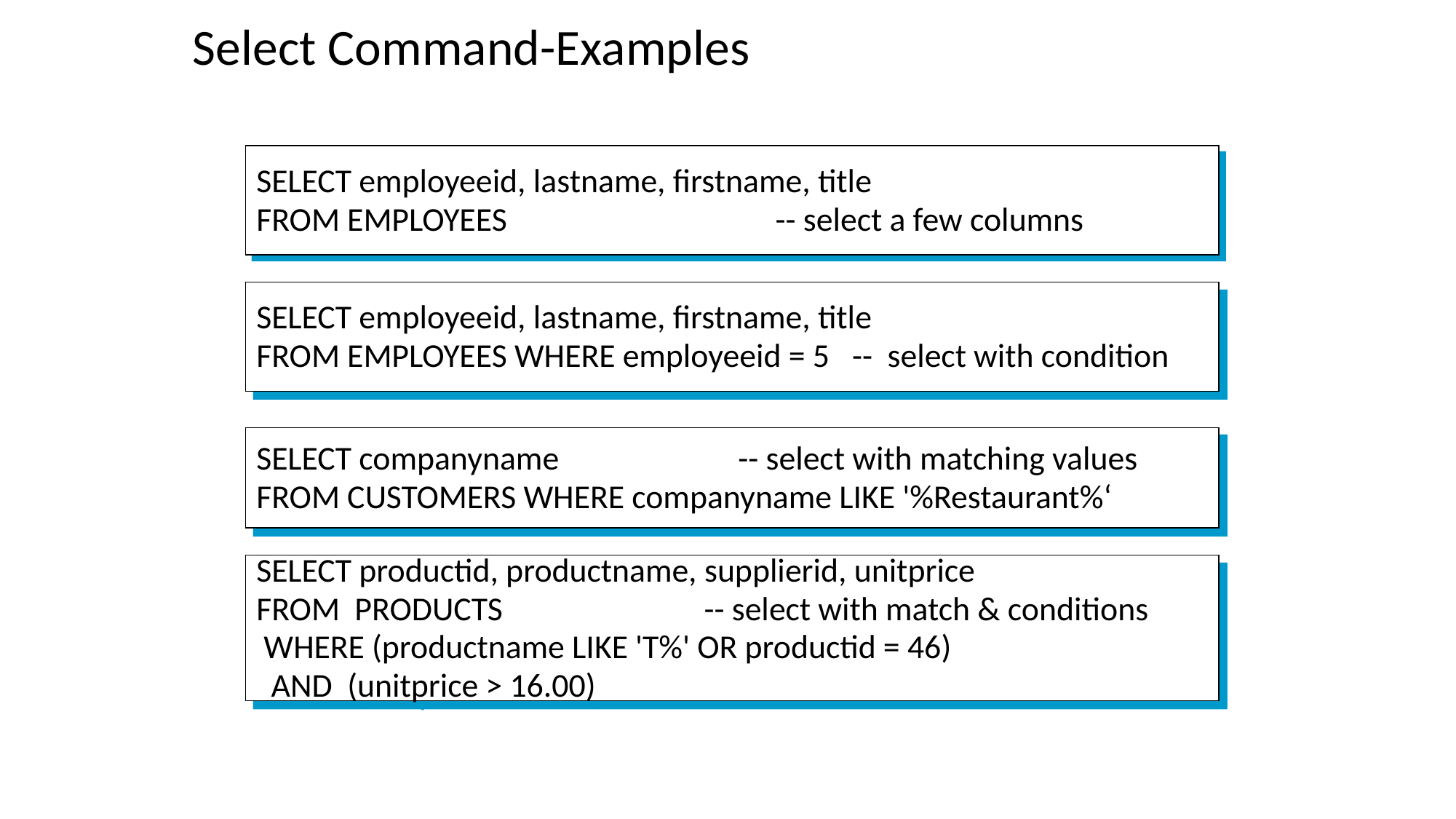

Select Command-Examples
SELECT employeeid, lastname, firstname, title
FROM EMPLOYEES                                    -- select a few columns
SELECT employeeid, lastname, firstname, title
FROM EMPLOYEES WHERE employeeid = 5   --  select with condition
SELECT companyname                        -- select with matching values
FROM CUSTOMERS WHERE companyname LIKE '%Restaurant%‘
SELECT productid, productname, supplierid, unitprice
FROM  PRODUCTS                           -- select with match & conditions
 WHERE (productname LIKE 'T%' OR productid = 46)
  AND  (unitprice > 16.00)